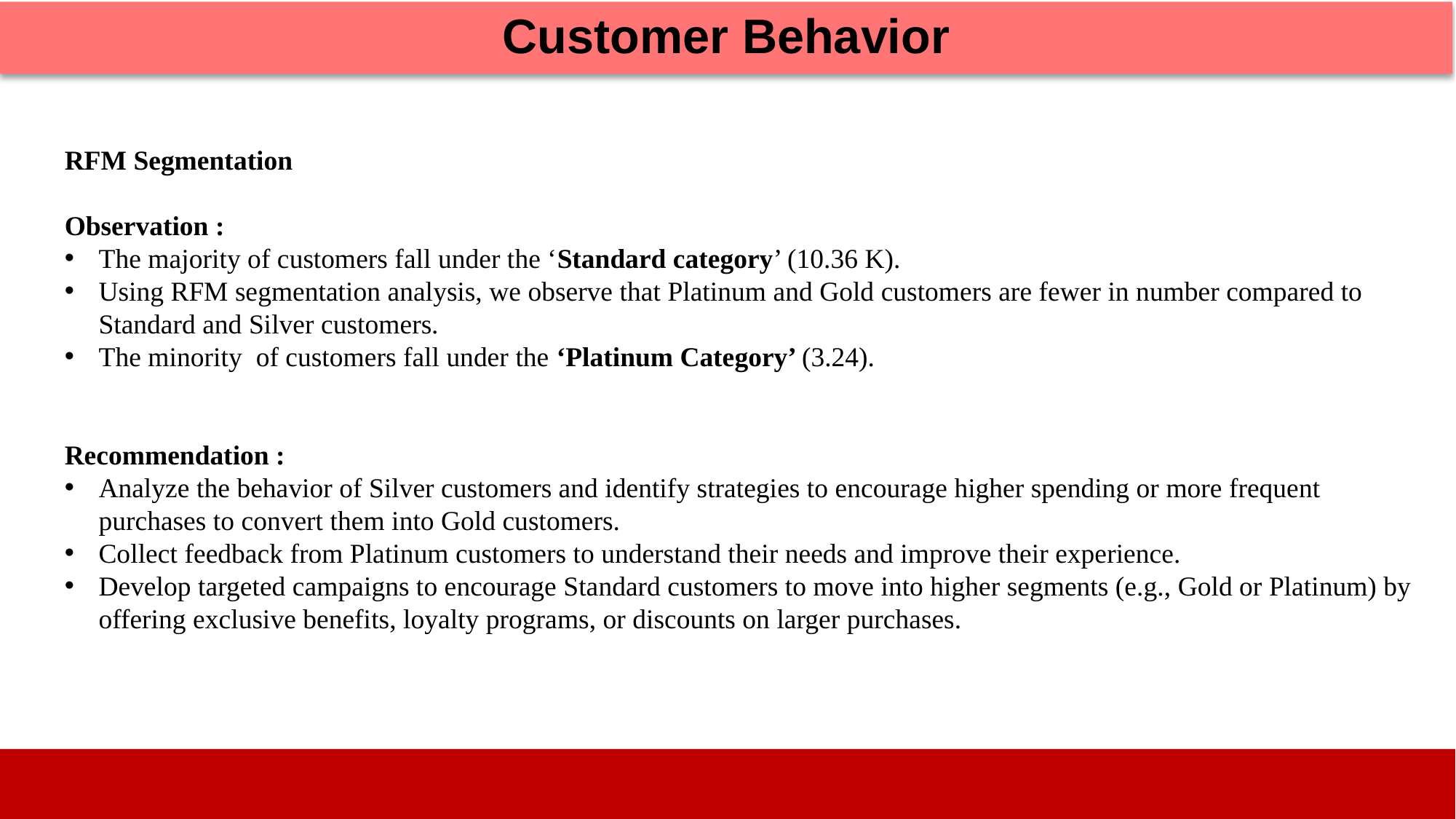

Customer Behavior
RFM Segmentation

Observation :
The majority of customers fall under the ‘Standard category’ (10.36 K).
Using RFM segmentation analysis, we observe that Platinum and Gold customers are fewer in number compared to Standard and Silver customers.
The minority  of customers fall under the ‘Platinum Category’ (3.24).

Recommendation :
Analyze the behavior of Silver customers and identify strategies to encourage higher spending or more frequent purchases to convert them into Gold customers.
Collect feedback from Platinum customers to understand their needs and improve their experience.
Develop targeted campaigns to encourage Standard customers to move into higher segments (e.g., Gold or Platinum) by offering exclusive benefits, loyalty programs, or discounts on larger purchases.

Image source: icons8`